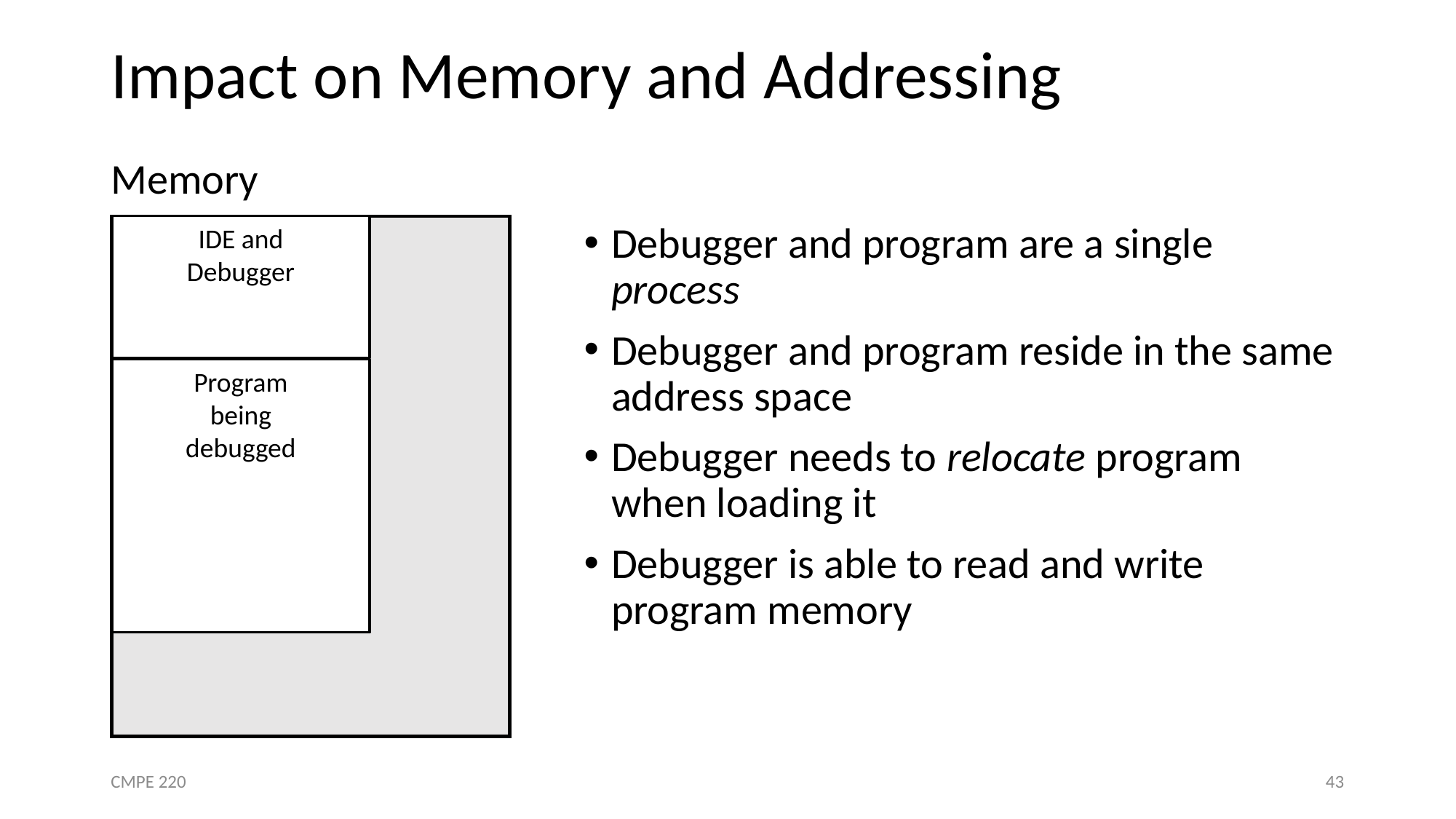

# Impact on Memory and Addressing
Memory

IDE and
Debugger

Debugger and program are a single process
Debugger and program reside in the same address space
Debugger needs to relocate program when loading it
Debugger is able to read and write program memory

Program
being
debugged

CMPE 220
43